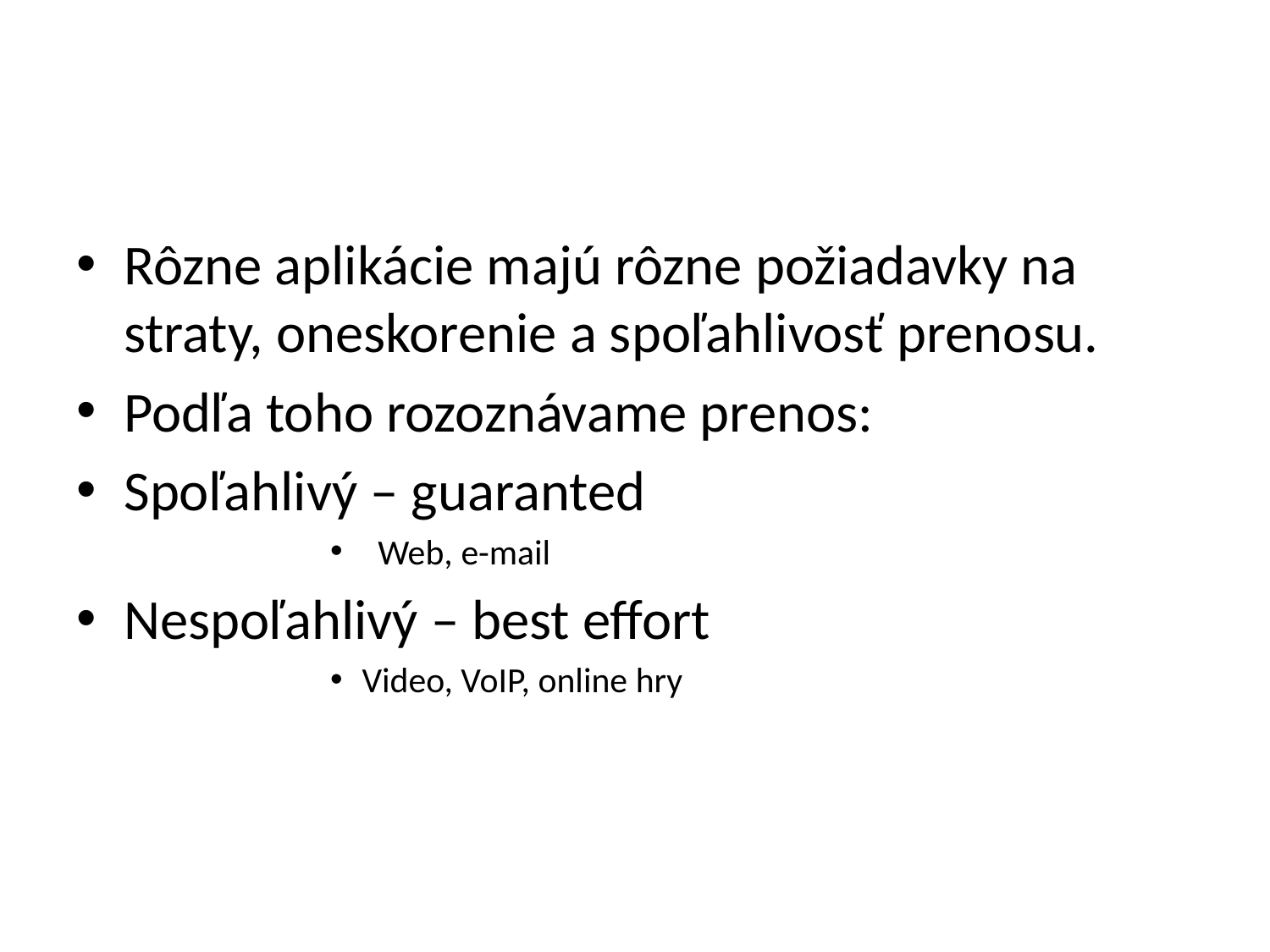

#
Rôzne aplikácie majú rôzne požiadavky na straty, oneskorenie a spoľahlivosť prenosu.
Podľa toho rozoznávame prenos:
Spoľahlivý – guaranted
Web, e-mail
Nespoľahlivý – best effort
Video, VoIP, online hry